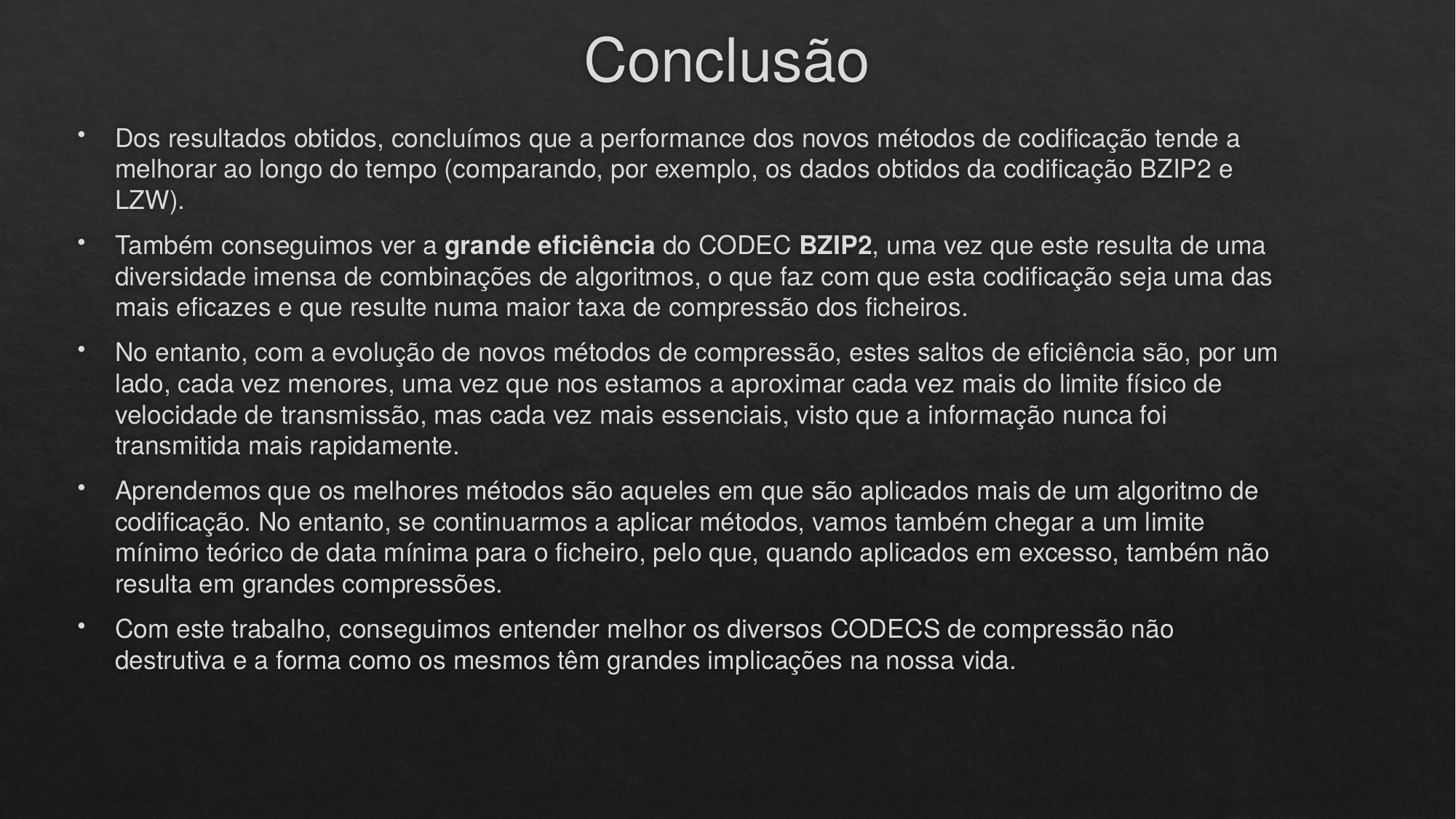

# Conclusão
Dos resultados obtidos, concluímos que a performance dos novos métodos de codificação tende a melhorar ao longo do tempo (comparando, por exemplo, os dados obtidos da codificação BZIP2 e LZW).
Também conseguimos ver a grande eficiência do CODEC BZIP2, uma vez que este resulta de uma diversidade imensa de combinações de algoritmos, o que faz com que esta codificação seja uma das mais eficazes e que resulte numa maior taxa de compressão dos ficheiros.
No entanto, com a evolução de novos métodos de compressão, estes saltos de eficiência são, por um lado, cada vez menores, uma vez que nos estamos a aproximar cada vez mais do limite físico de velocidade de transmissão, mas cada vez mais essenciais, visto que a informação nunca foi transmitida mais rapidamente.
Aprendemos que os melhores métodos são aqueles em que são aplicados mais de um algoritmo de codificação. No entanto, se continuarmos a aplicar métodos, vamos também chegar a um limite mínimo teórico de data mínima para o ficheiro, pelo que, quando aplicados em excesso, também não resulta em grandes compressões.
Com este trabalho, conseguimos entender melhor os diversos CODECS de compressão não destrutiva e a forma como os mesmos têm grandes implicações na nossa vida.